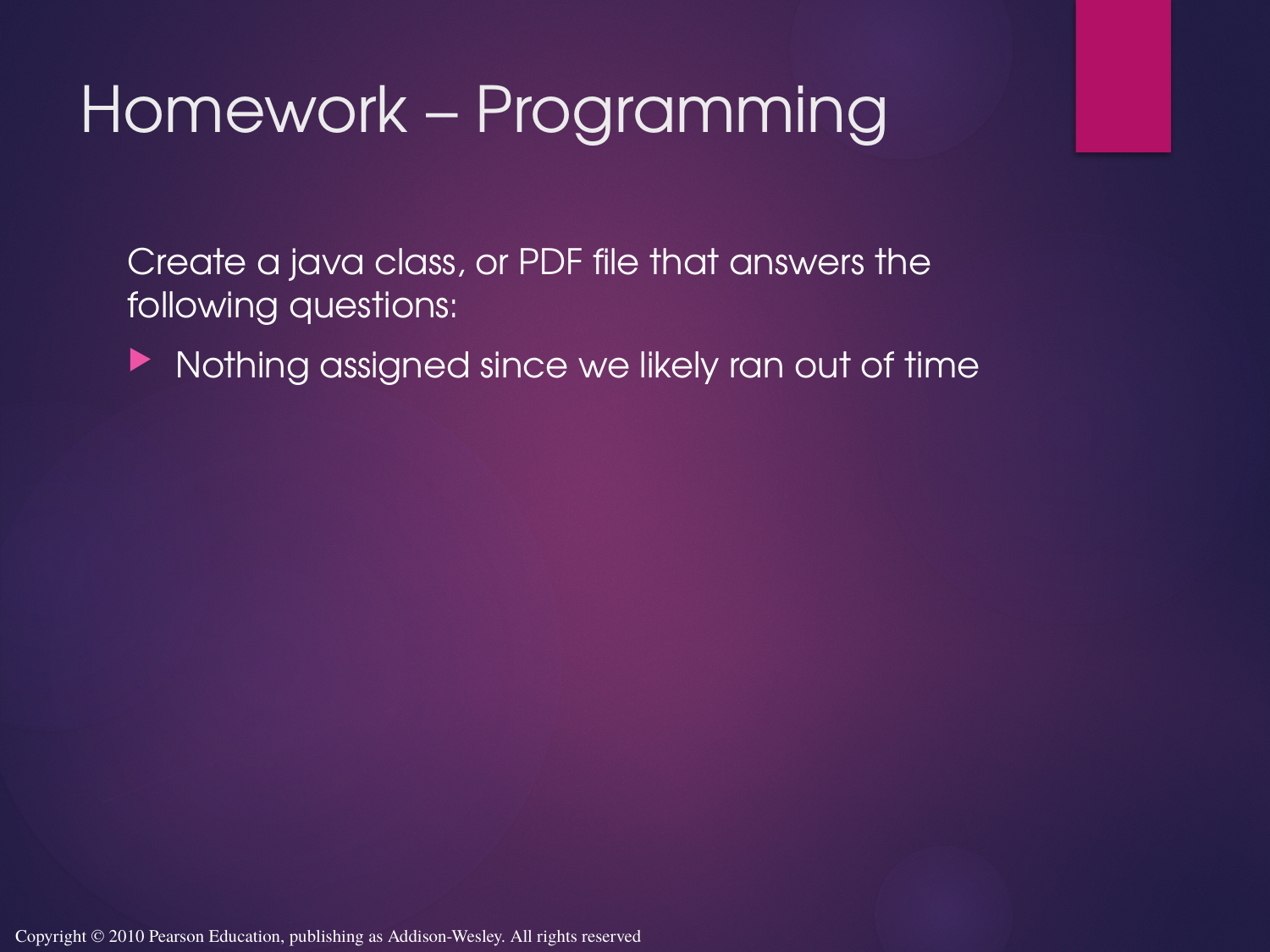

# Homework – Programming
Create a java class, or PDF file that answers the following questions:
Nothing assigned since we likely ran out of time